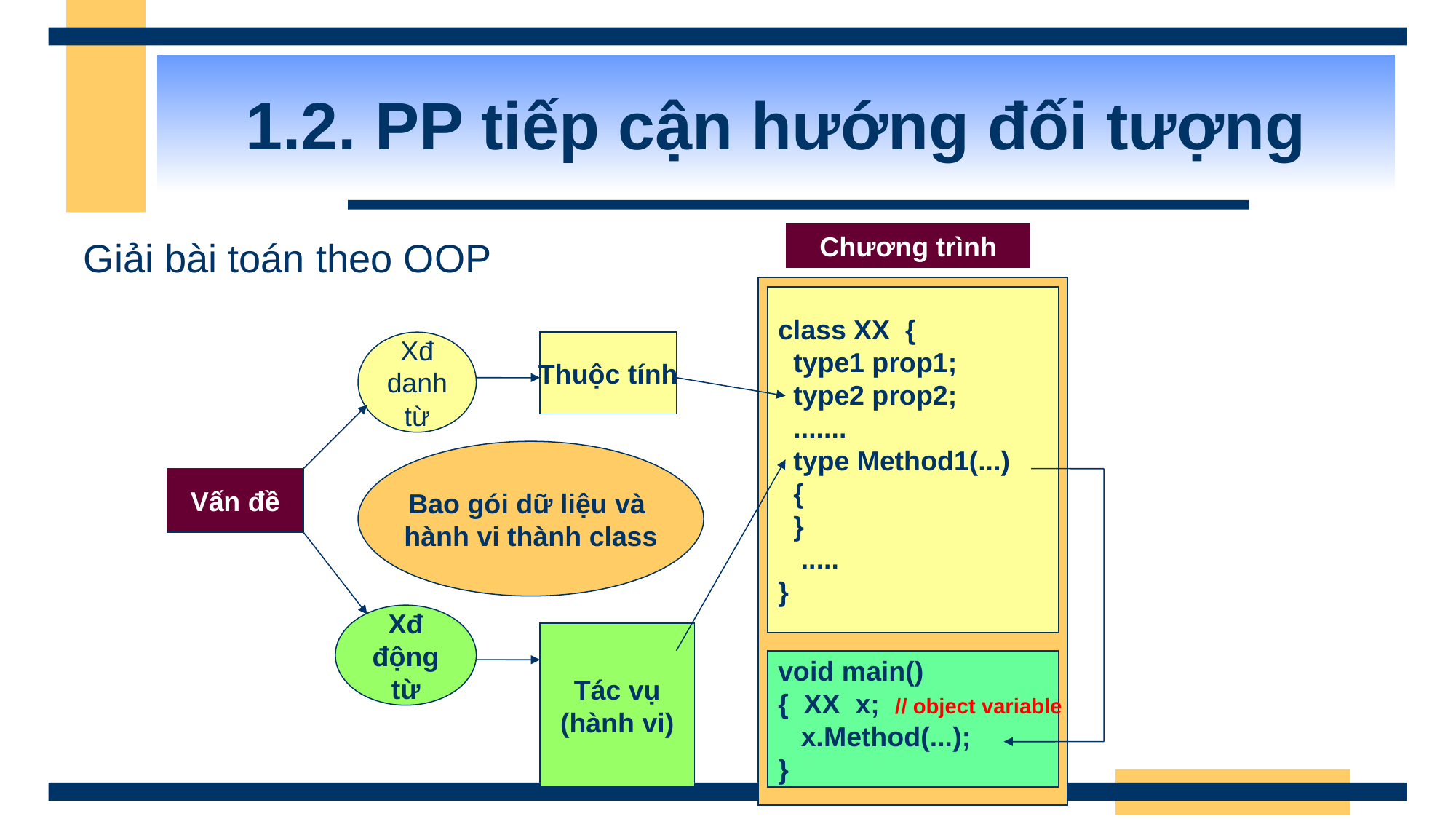

# 1.2. PP tiếp cận hướng đối tượng
Chương trình
Giải bài toán theo OOP

class XX  {
  type1 prop1;
  type2 prop2;
  .......
  type Method1(...)
  {
  }
   .....
}
Xđ danh từ
Thuộc tính

Bao gói dữ liệu và
hành vi thành class

Vấn đề

Xđ động từ
Tác vụ (hành vi)
void main()
{  XX  x;  // object variable
   x.Method(...);
}